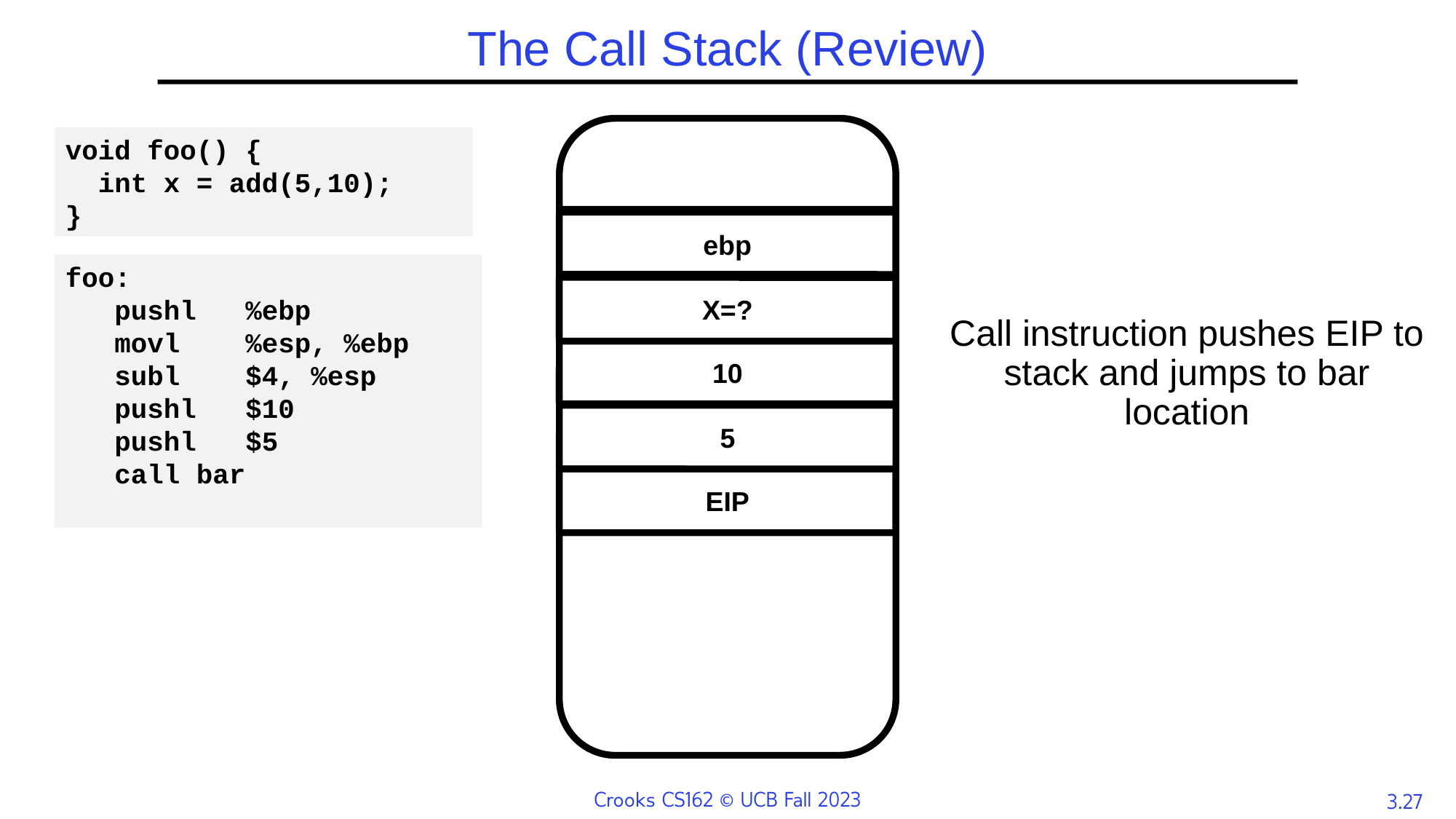

# The Call Stack (Review)

void foo() {
  int x = add(5,10);
}

ebp
foo:
   pushl   %ebp
   movl    %esp, %ebp
   subl    $4, %esp
   pushl   $10
   pushl   $5
   call bar

X=?
Call instruction pushes EIP to stack and jumps to bar location

10
5
EIP